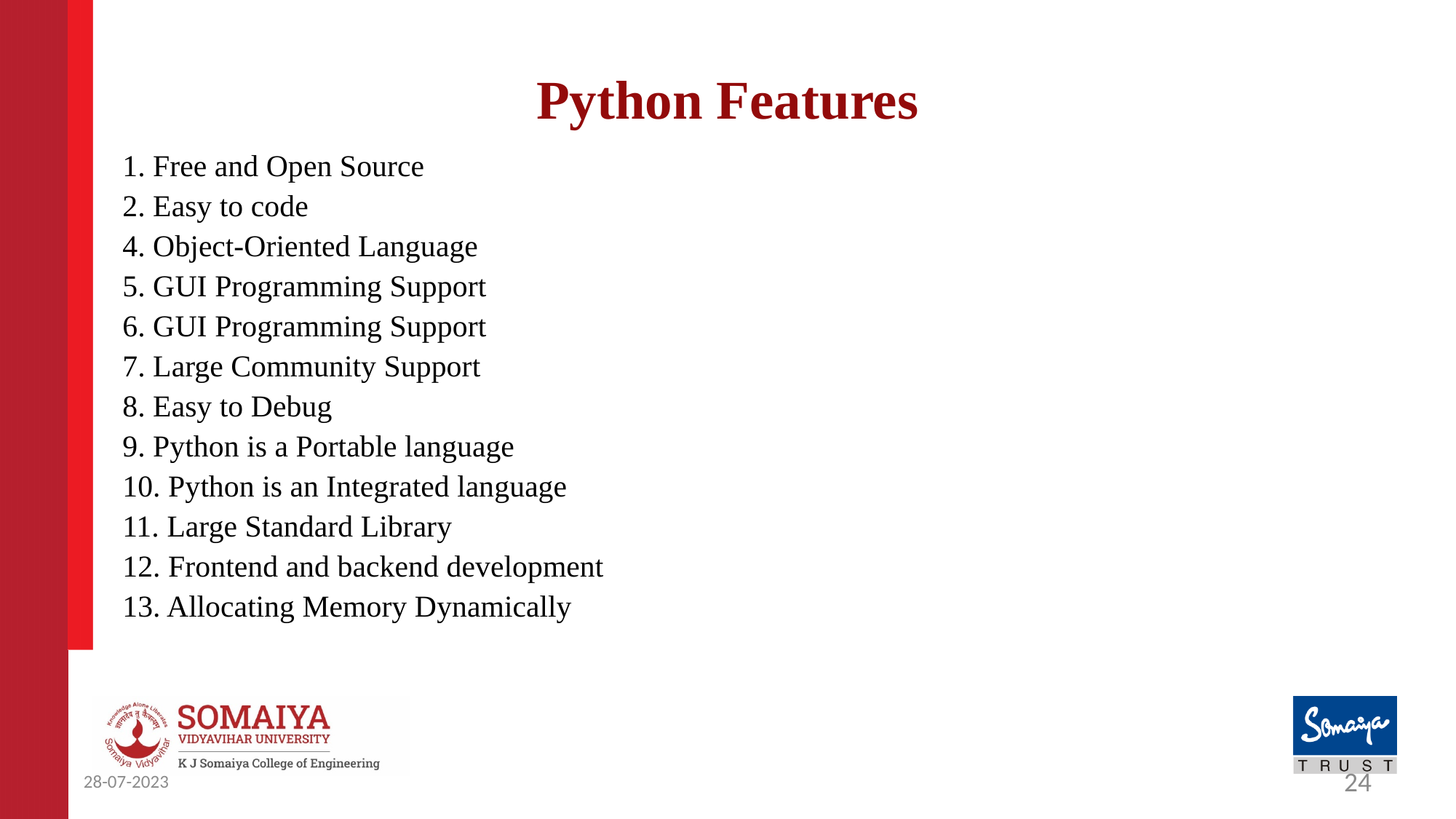

# Python Features
1. Free and Open Source
2. Easy to code
4. Object-Oriented Language
5. GUI Programming Support
6. GUI Programming Support
7. Large Community Support
8. Easy to Debug
9. Python is a Portable language
10. Python is an Integrated language
11. Large Standard Library
12. Frontend and backend development
13. Allocating Memory Dynamically

28-07-2023
24